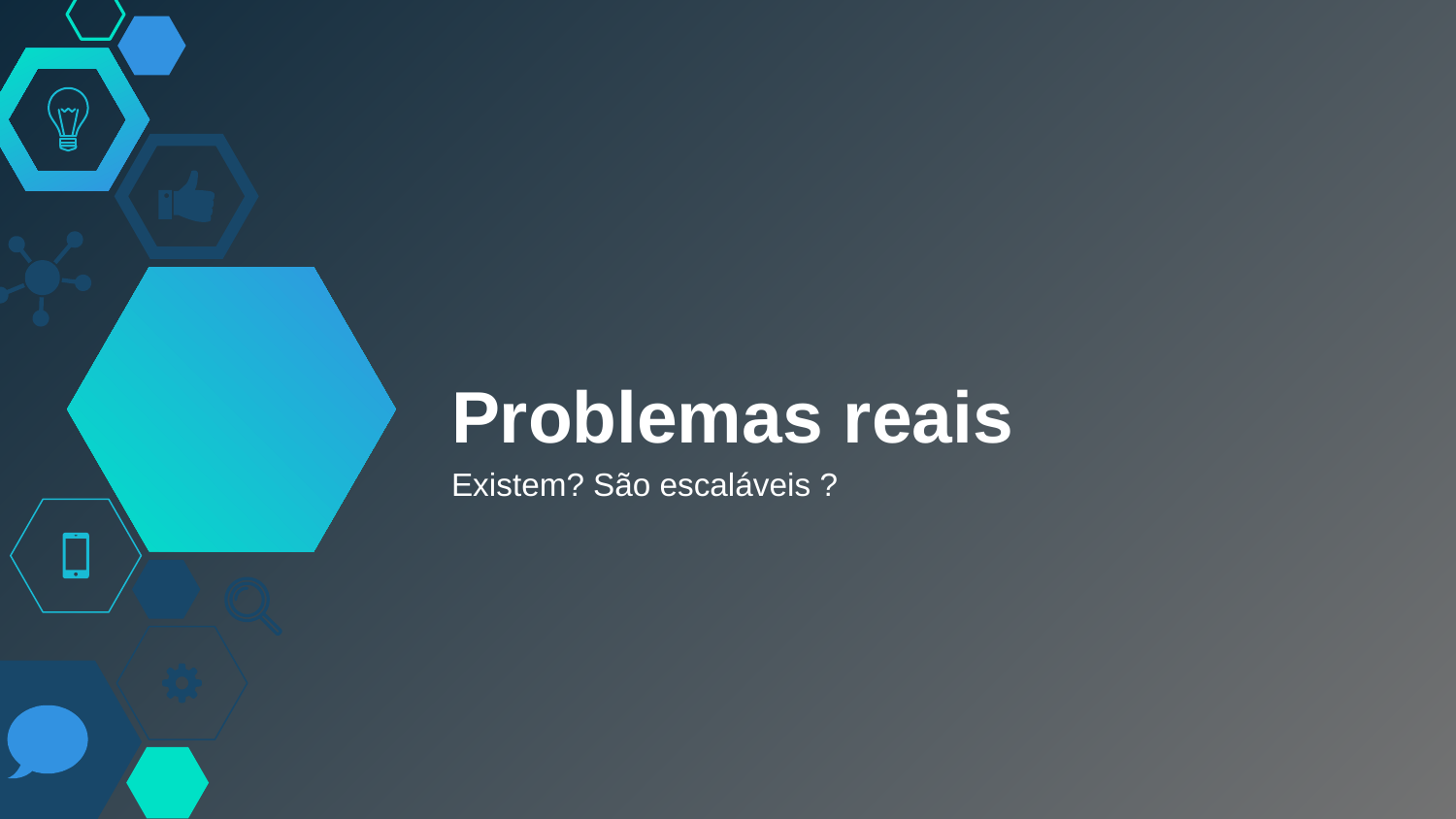

# Problemas reais
Existem? São escaláveis ?